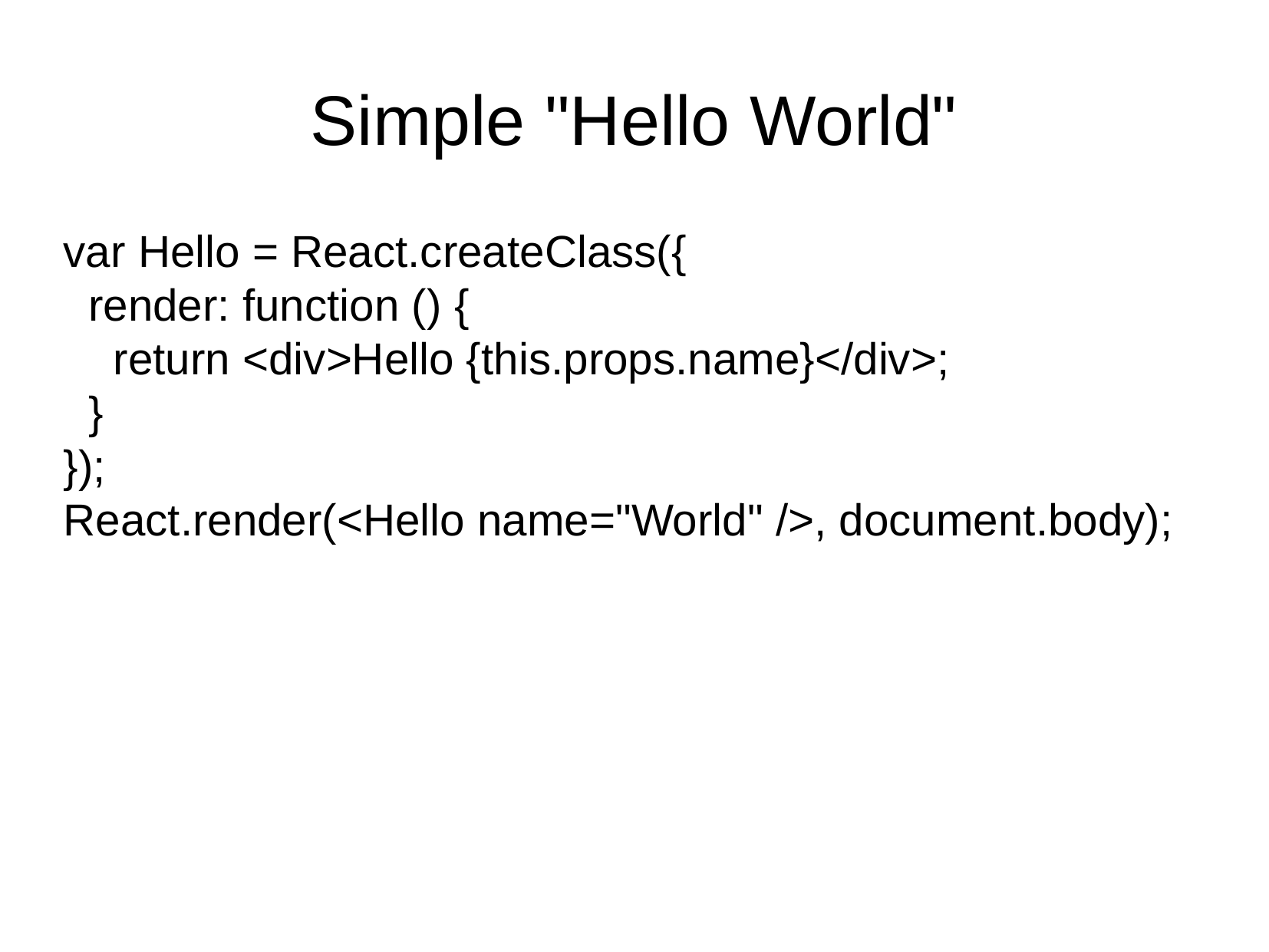

Simple "Hello World"
var Hello = React.createClass({
  render: function () {
    return <div>Hello {this.props.name}</div>;
  }
});
React.render(<Hello name="World" />, document.body);
Invoked immediately before a component is unmounted from the DOM.
Invoked immediately before a component is unmounted from the DOM.